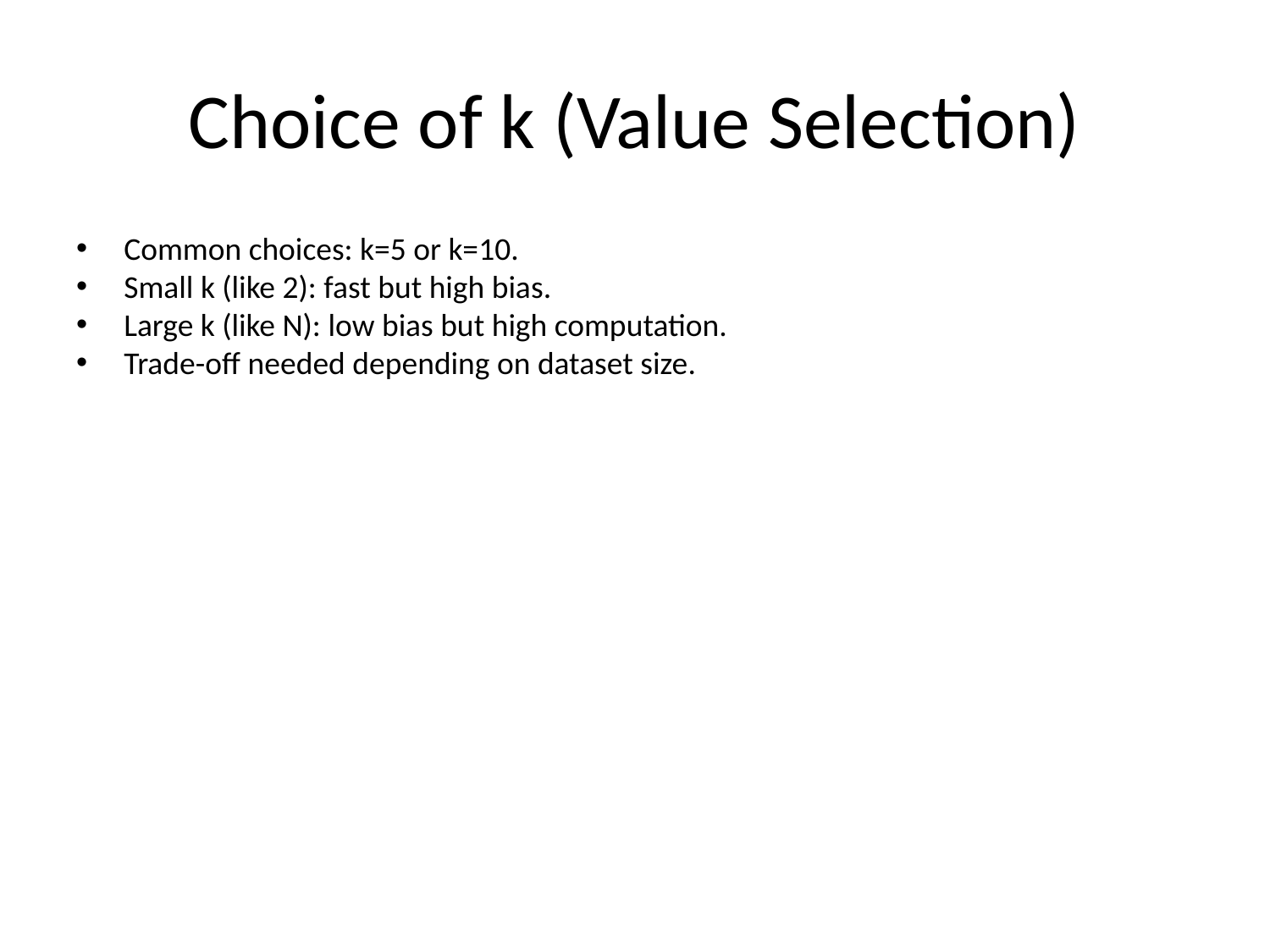

# Choice of k (Value Selection)
Common choices: k=5 or k=10.
Small k (like 2): fast but high bias.
Large k (like N): low bias but high computation.
Trade-off needed depending on dataset size.